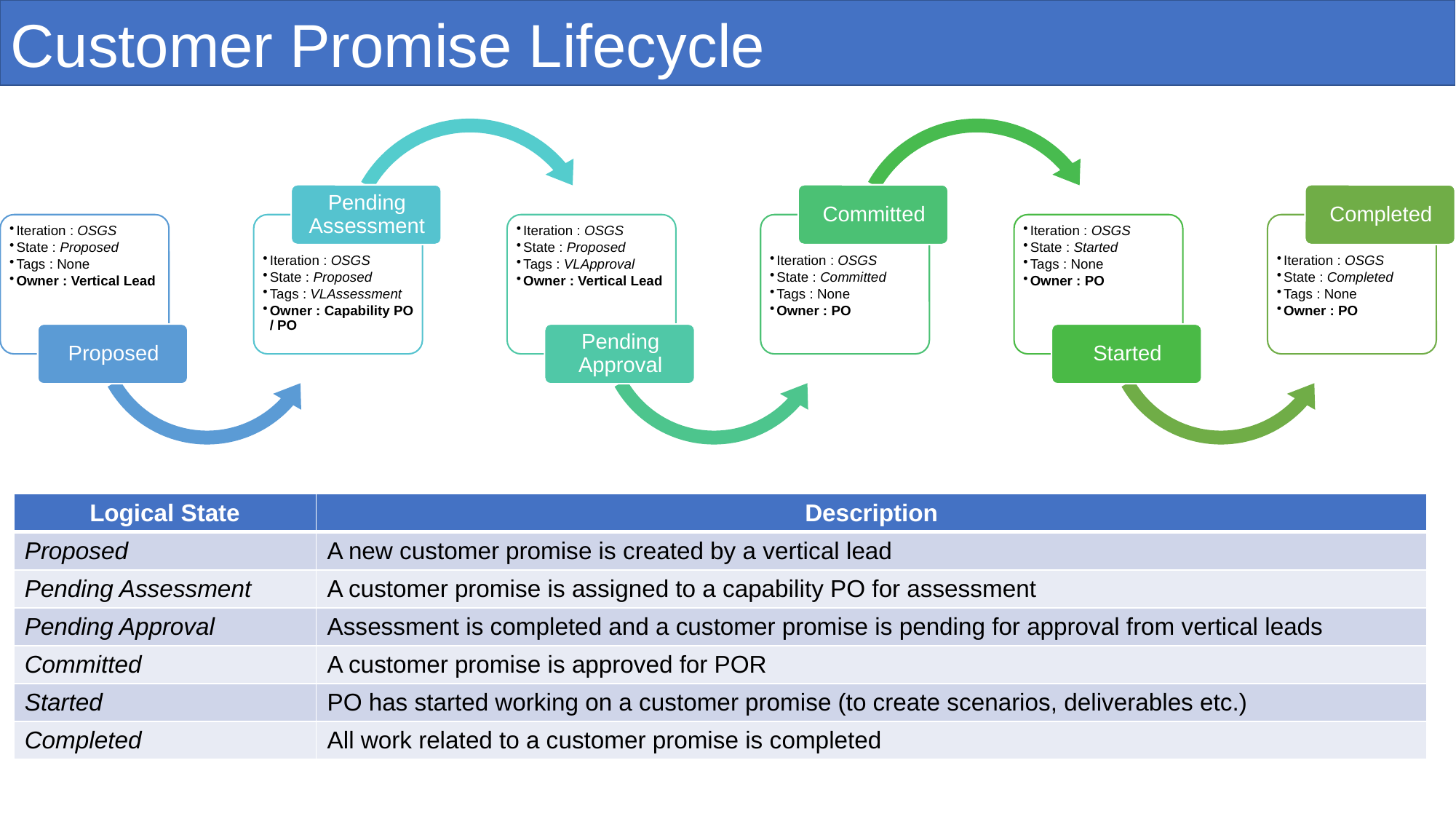

Customer Promise Lifecycle
Iteration : OSGS
State : Proposed
Tags : None
Owner : Vertical Lead
Proposed
Iteration : OSGS
State : Proposed
Tags : VLAssessment
Owner : Capability PO / PO
Pending Assessment
Iteration : OSGS
State : Proposed
Tags : VLApproval
Owner : Vertical Lead
Pending Approval
Iteration : OSGS
State : Committed
Tags : None
Owner : PO
Committed
Iteration : OSGS
State : Started
Tags : None
Owner : PO
Started
Iteration : OSGS
State : Completed
Tags : None
Owner : PO
Completed
| Logical State | Description |
| --- | --- |
| Proposed | A new customer promise is created by a vertical lead |
| Pending Assessment | A customer promise is assigned to a capability PO for assessment |
| Pending Approval | Assessment is completed and a customer promise is pending for approval from vertical leads |
| Committed | A customer promise is approved for POR |
| Started | PO has started working on a customer promise (to create scenarios, deliverables etc.) |
| Completed | All work related to a customer promise is completed |